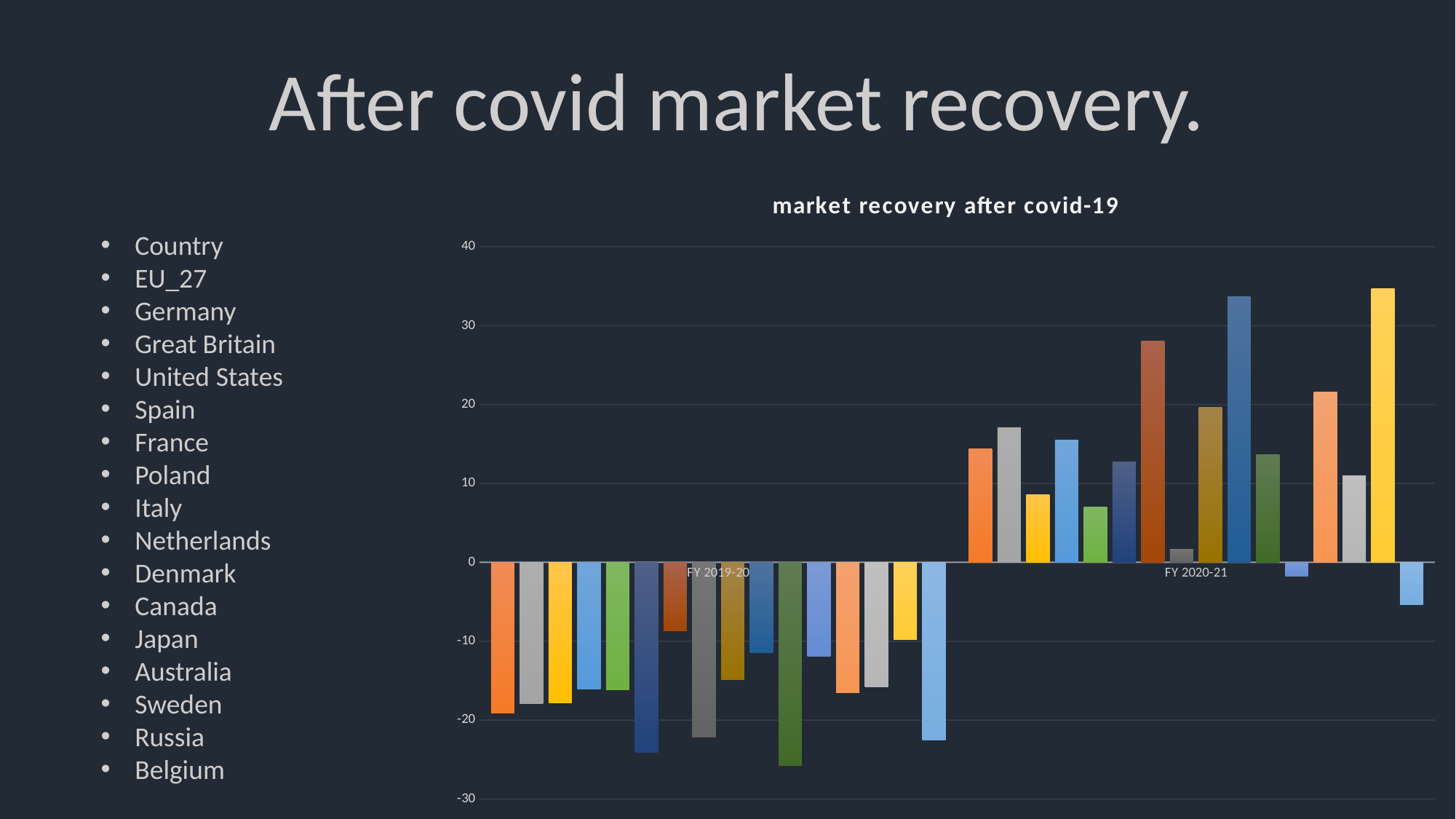

After covid market recovery.

### Chart: market recovery after covid-19

| Category |  |  |  |  |  |  |  |  |  |  |  |  |  |  |  |  |
|---|---|---|---|---|---|---|---|---|---|---|---|---|---|---|---|---|
| FY 2019-20 | -19.11 | -17.94 | -17.77 | -16.09 | -16.12 | -24.07 | -8.71 | -22.13 | -14.86 | -11.44 | -25.7 | -11.86 | -16.48 | -15.77 | -9.76 | -22.52 |
| FY 2020-21 | 14.41 | 17.1 | 8.55 | 15.54 | 7.04 | 12.73 | 28.05 | 1.7 | 19.67 | 33.66 | 13.62 | -1.78 | 21.62 | 10.94 | 34.65 | -5.34 |
Country
EU_27
Germany
Great Britain
United States
Spain
France
Poland
Italy
Netherlands
Denmark
Canada
Japan
Australia
Sweden
Russia
Belgium